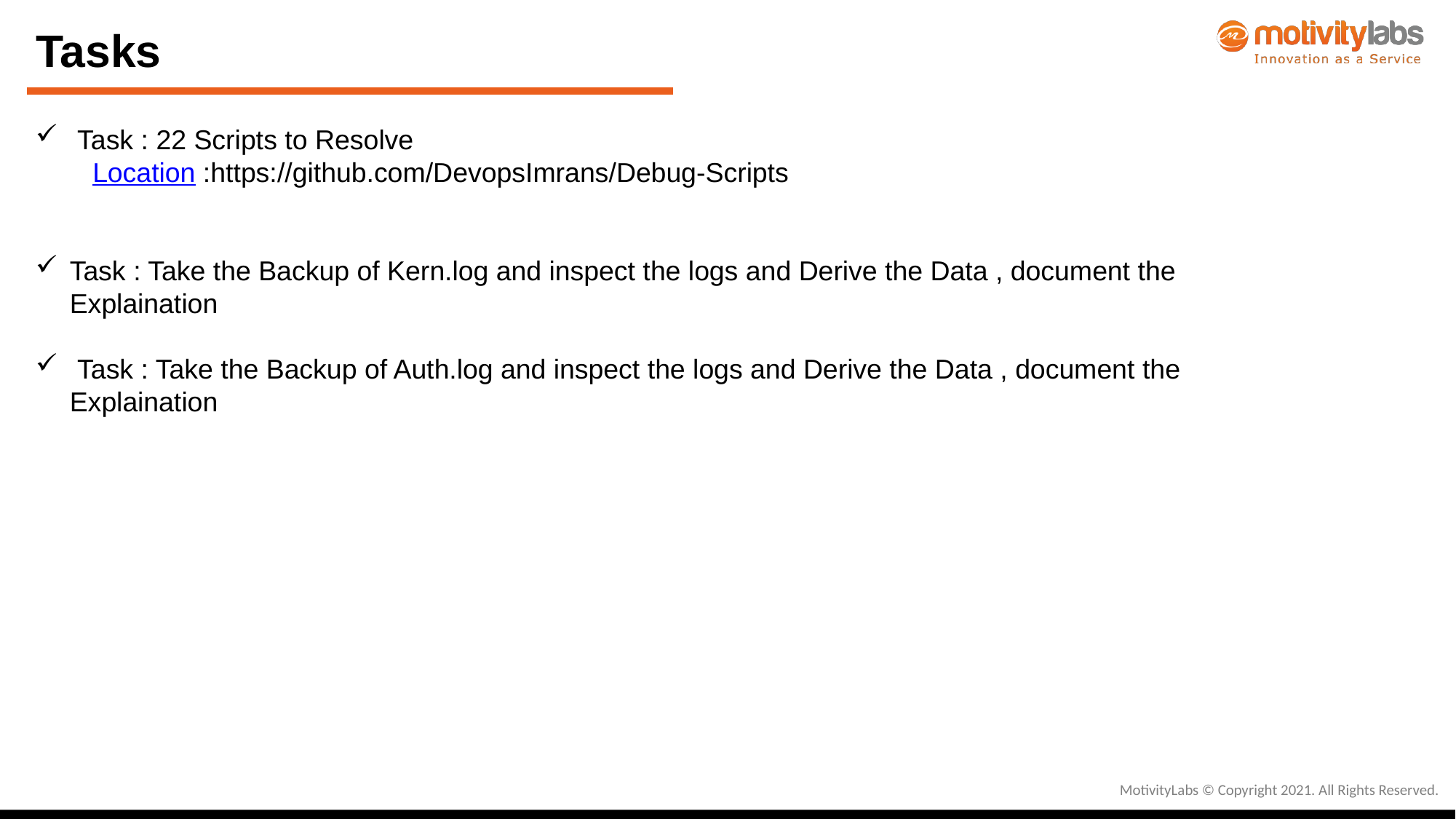

Tasks

 Task : 22 Scripts to Resolve
   Location :https://github.com/DevopsImrans/Debug-Scripts

Task : Take the Backup of Kern.log and inspect the logs and Derive the Data , document the Explaination

 Task : Take the Backup of Auth.log and inspect the logs and Derive the Data , document the Explaination

MotivityLabs © Copyright 2021. All Rights Reserved.